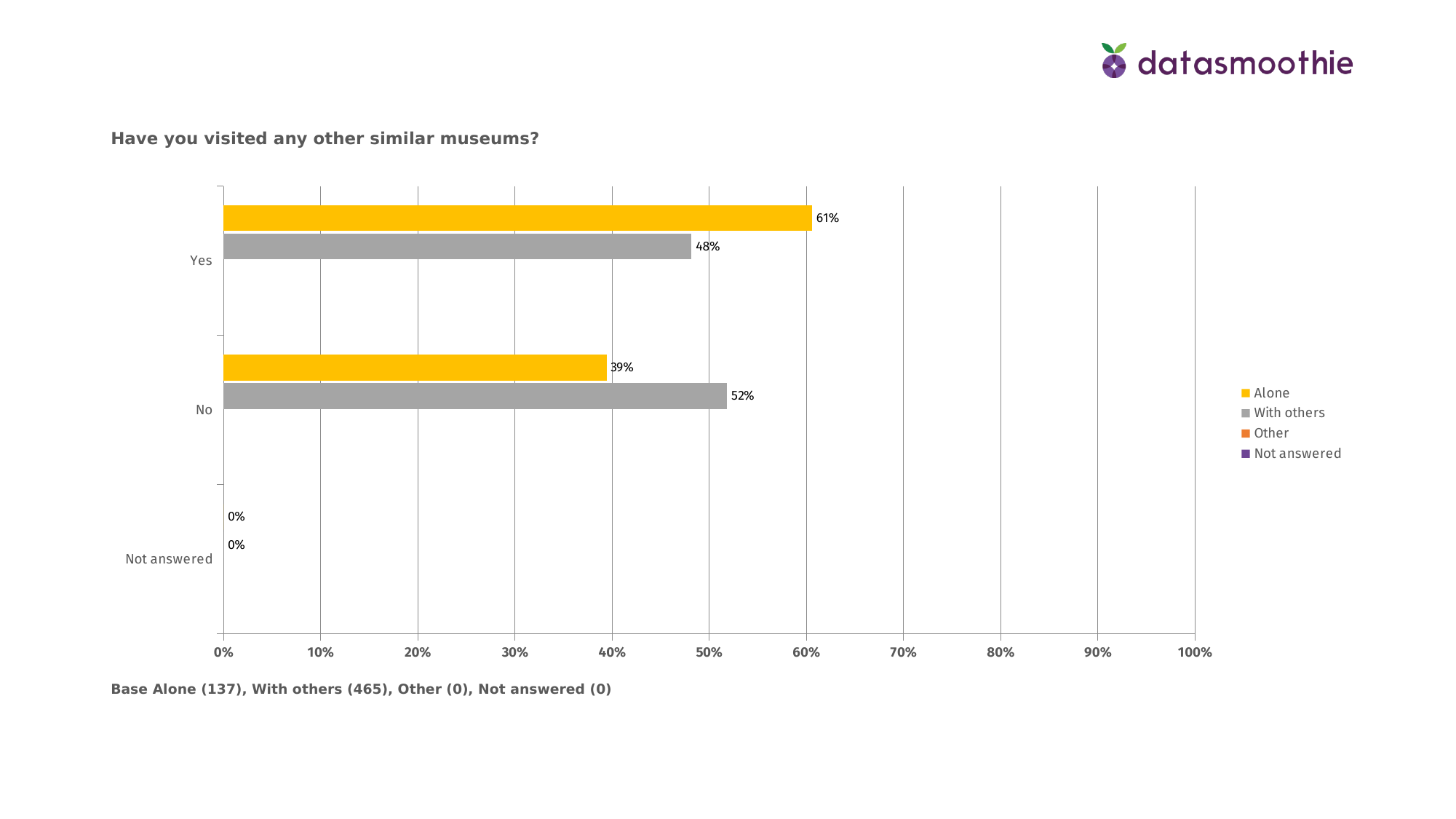

Have you visited any other similar museums?

### Chart

| Category | Not answered | Other | With others | Alone |
|---|---|---|---|---|
| Not answered | None | None | 0.0 | 0.0 |
| No | None | None | 0.5183 | 0.3942 |
| Yes | None | None | 0.4817 | 0.6058 |
Base Alone (137), With others (465), Other (0), Not answered (0)